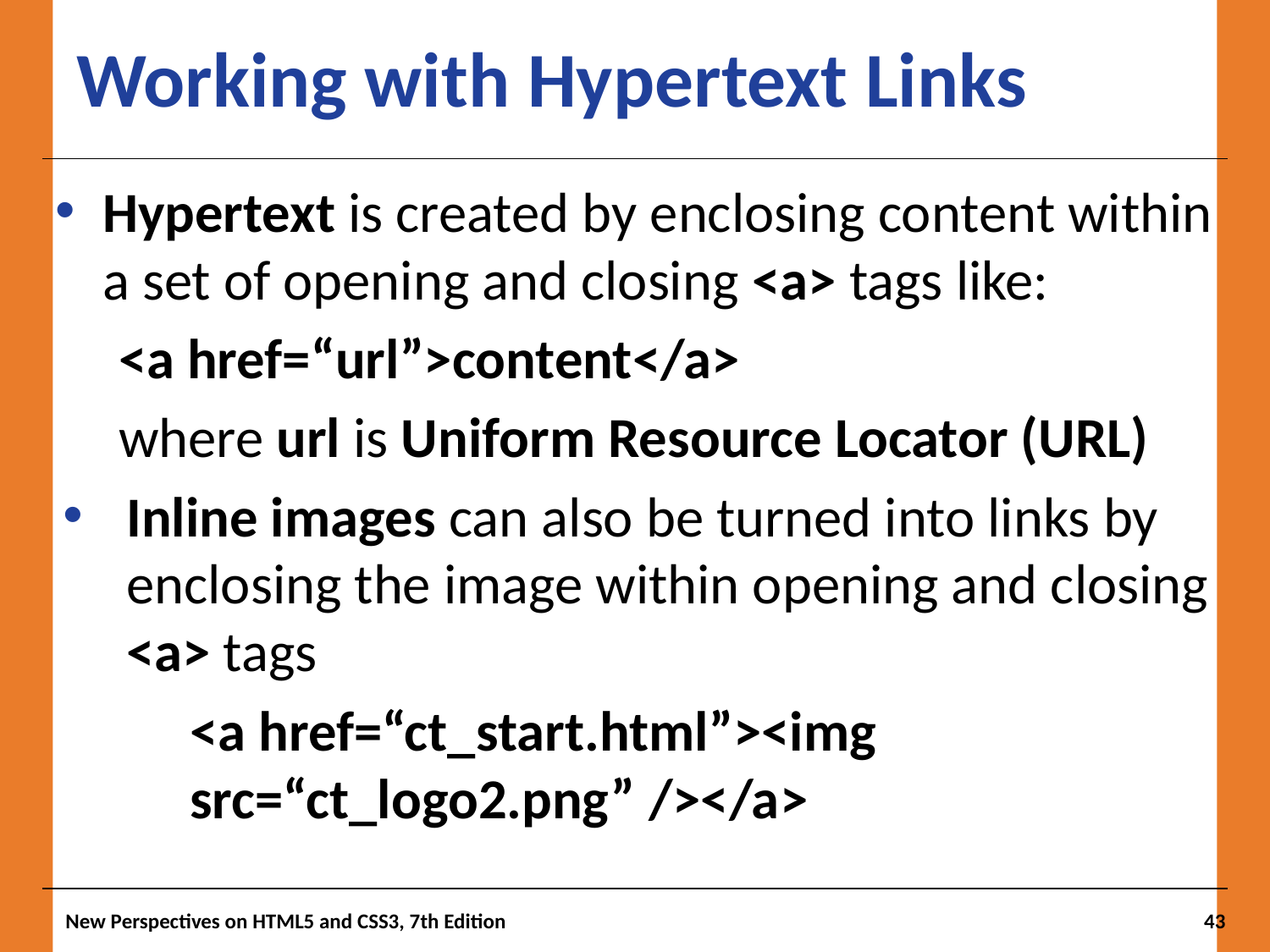

# Working with Hypertext Links
Hypertext is created by enclosing content within a set of opening and closing <a> tags like:
<a href=“url”>content</a>
where url is Uniform Resource Locator (URL)
Inline images can also be turned into links by enclosing the image within opening and closing <a> tags
	<a href=“ct_start.html”><img 			 	src=“ct_logo2.png” /></a>

New Perspectives on HTML5 and CSS3, 7th Edition
43